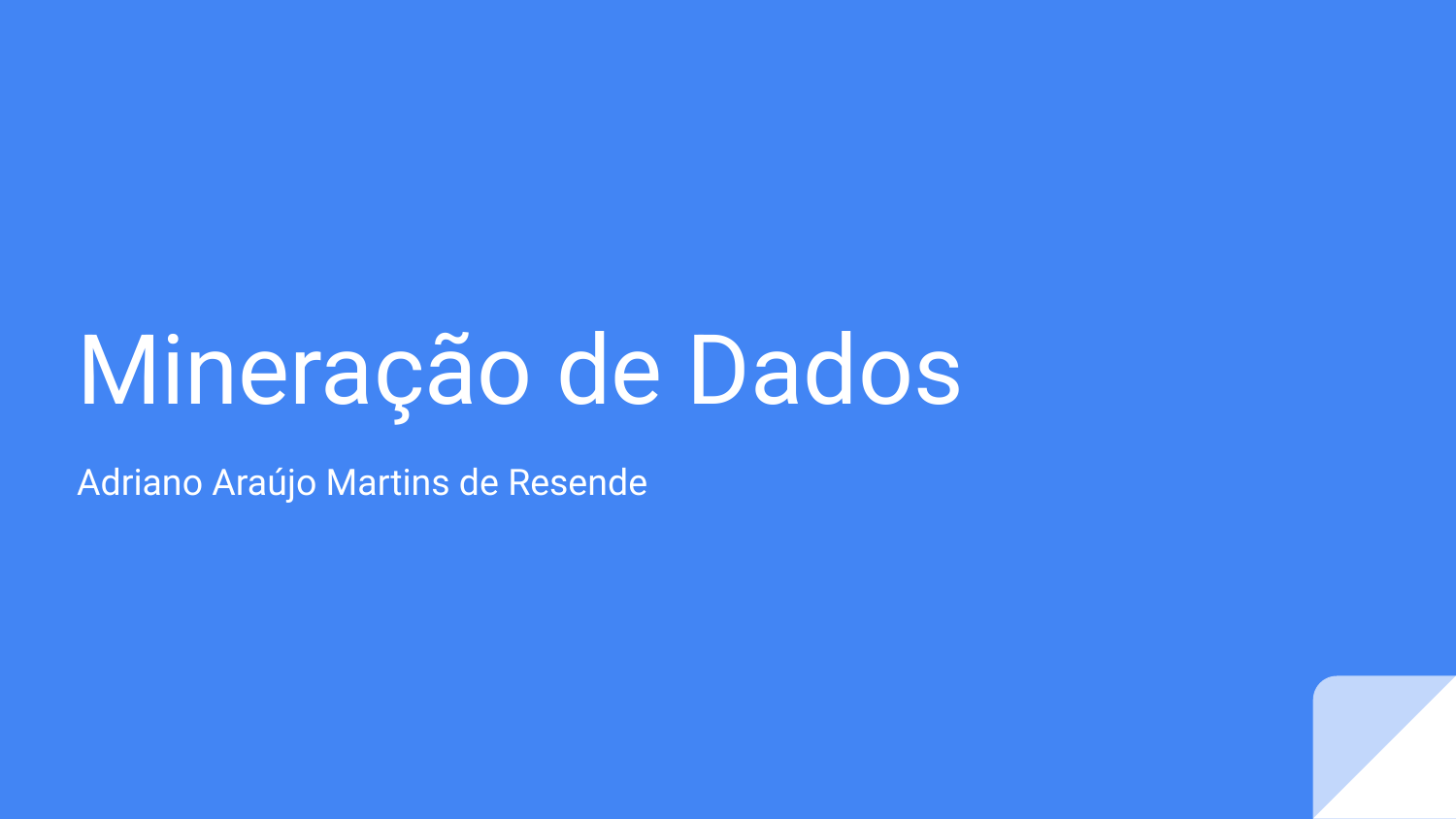

# Mineração de Dados
Adriano Araújo Martins de Resende